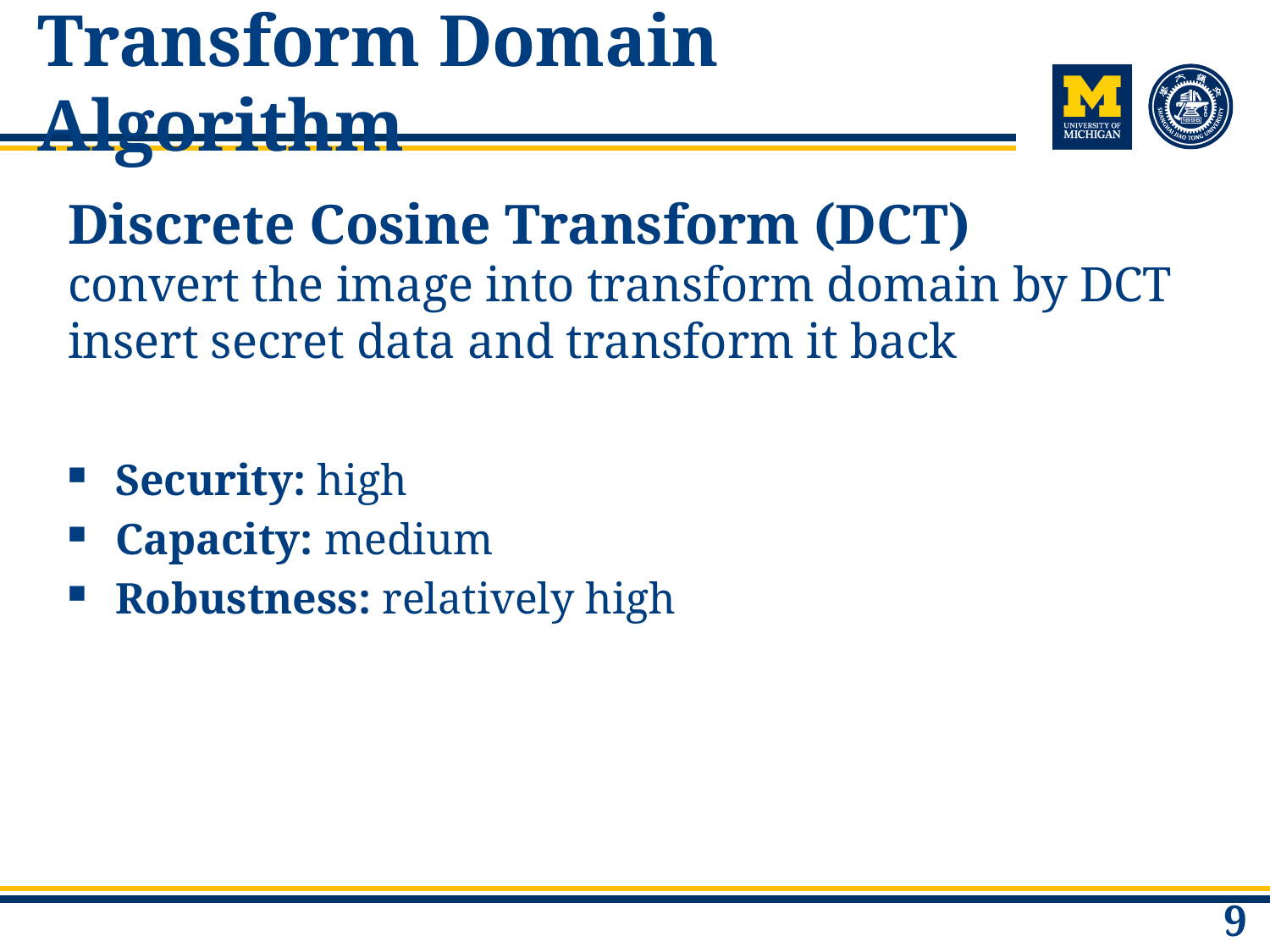

# Transform Domain Algorithm
Discrete Cosine Transform (DCT)
convert the image into transform domain by DCT
insert secret data and transform it back
Security: high
Capacity: medium
Robustness: relatively high

9